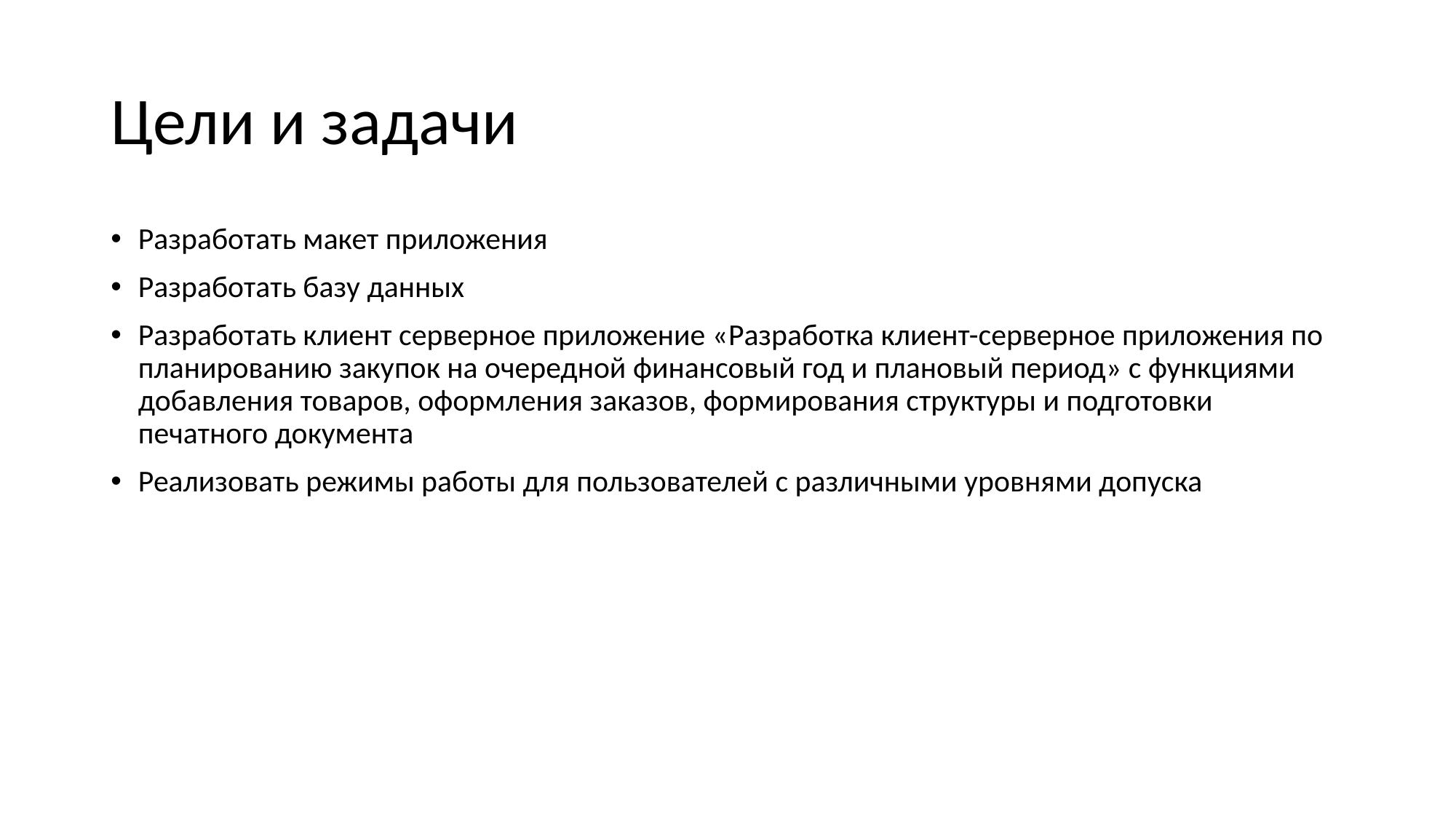

# Цели и задачи
Разработать макет приложения
Разработать базу данных
Разработать клиент серверное приложение «Разработка клиент-серверное приложения по планированию закупок на очередной финансовый год и плановый период» с функциями добавления товаров, оформления заказов, формирования структуры и подготовки печатного документа
Реализовать режимы работы для пользователей с различными уровнями допуска